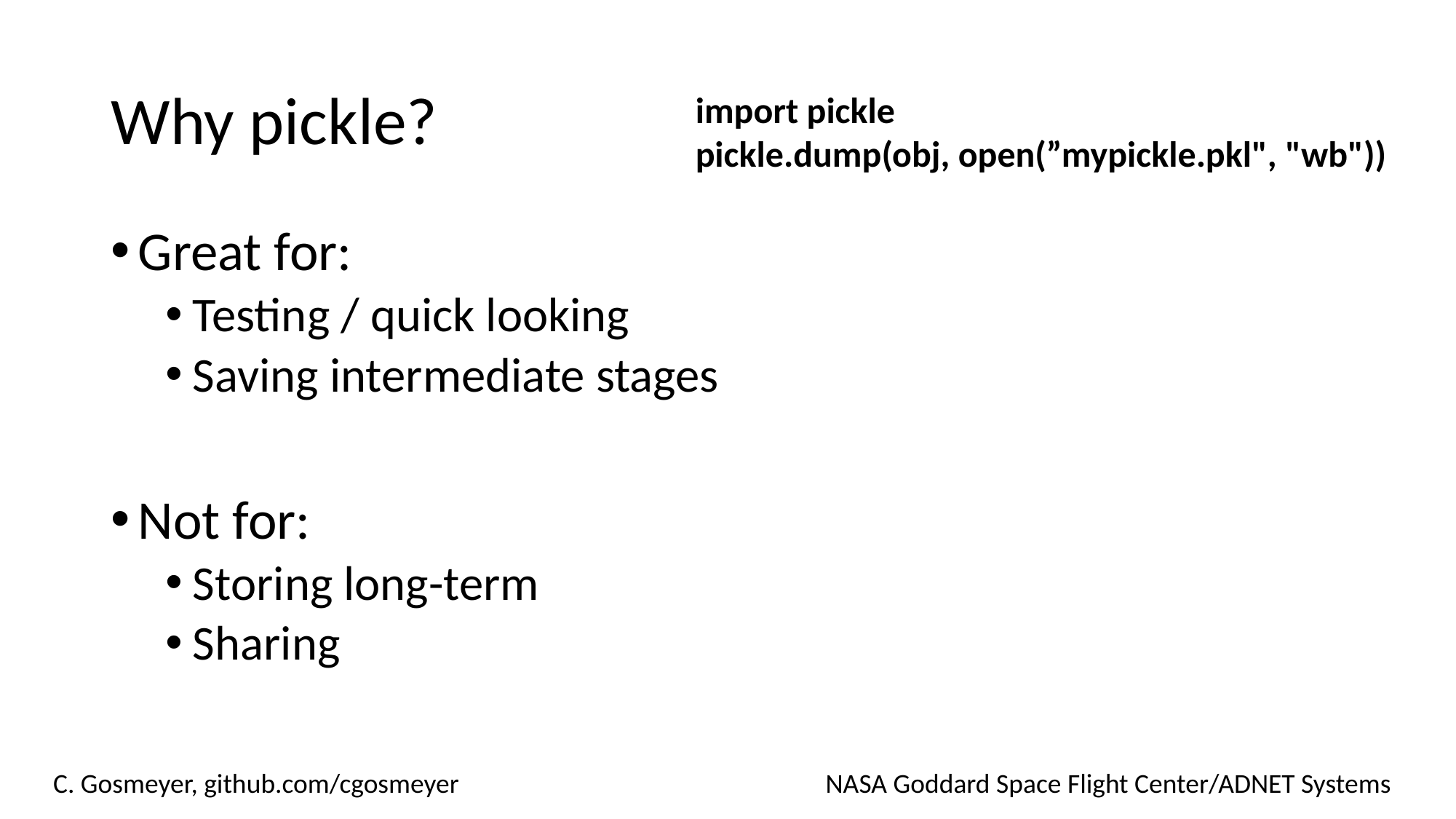

# Why pickle?
import pickle
pickle.dump(obj, open(”mypickle.pkl", "wb"))
Great for:
Testing / quick looking
Saving intermediate stages

Not for:
Storing long-term
Sharing

C. Gosmeyer, github.com/cgosmeyer
NASA Goddard Space Flight Center/ADNET Systems